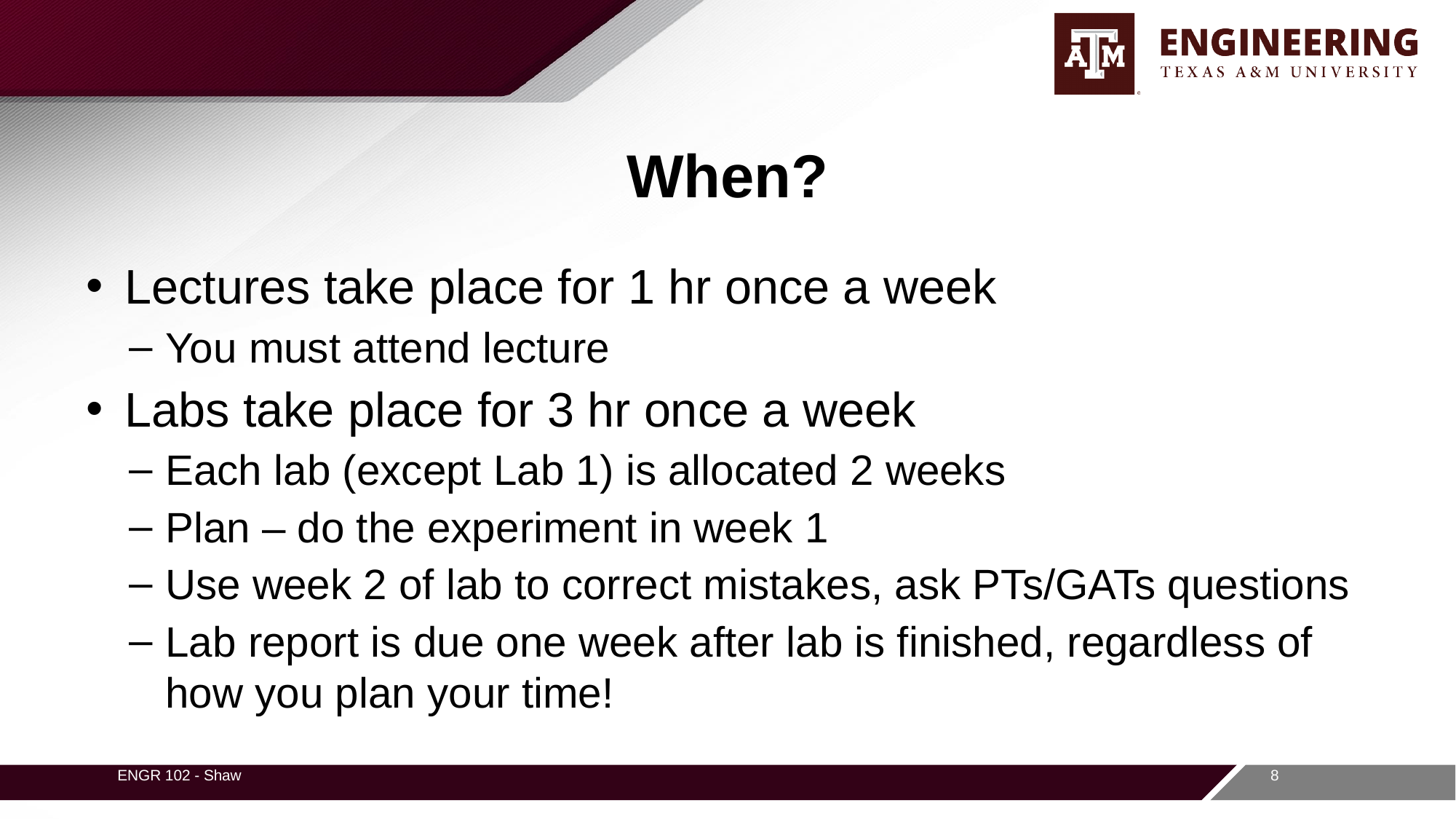

# When?
Lectures take place for 1 hr once a week
You must attend lecture
Labs take place for 3 hr once a week
Each lab (except Lab 1) is allocated 2 weeks
Plan – do the experiment in week 1
Use week 2 of lab to correct mistakes, ask PTs/GATs questions
Lab report is due one week after lab is finished, regardless of how you plan your time!